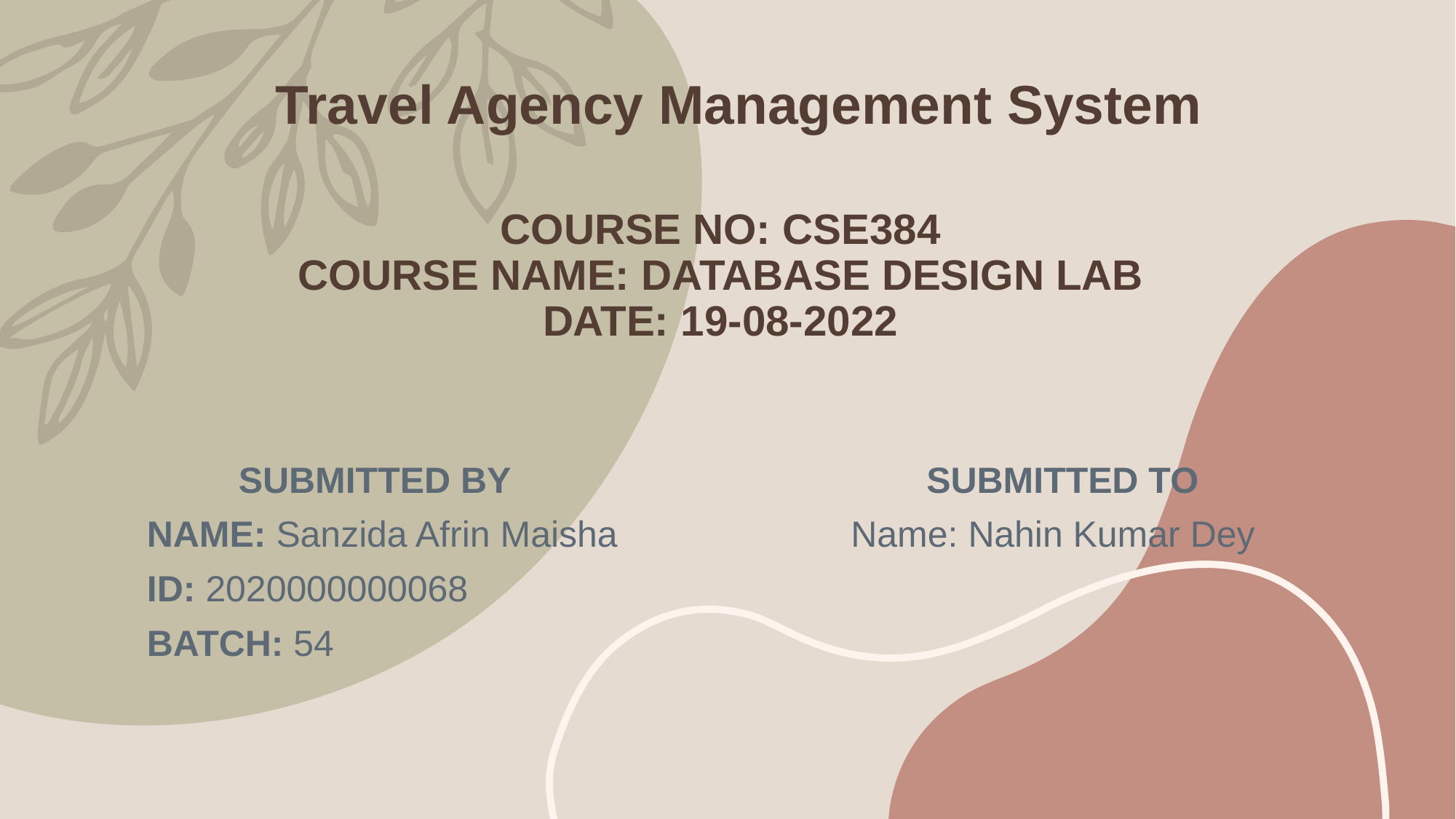

Travel Agency Management System
# COURSE NO: CSE384 COURSE NAME: DATABASE DESIGN LAB DATE: 19-08-2022
         SUBMITTED BY                                         SUBMITTED TO
NAME: Sanzida Afrin Maisha                       Name: Nahin Kumar Dey
ID: 2020000000068
BATCH: 54